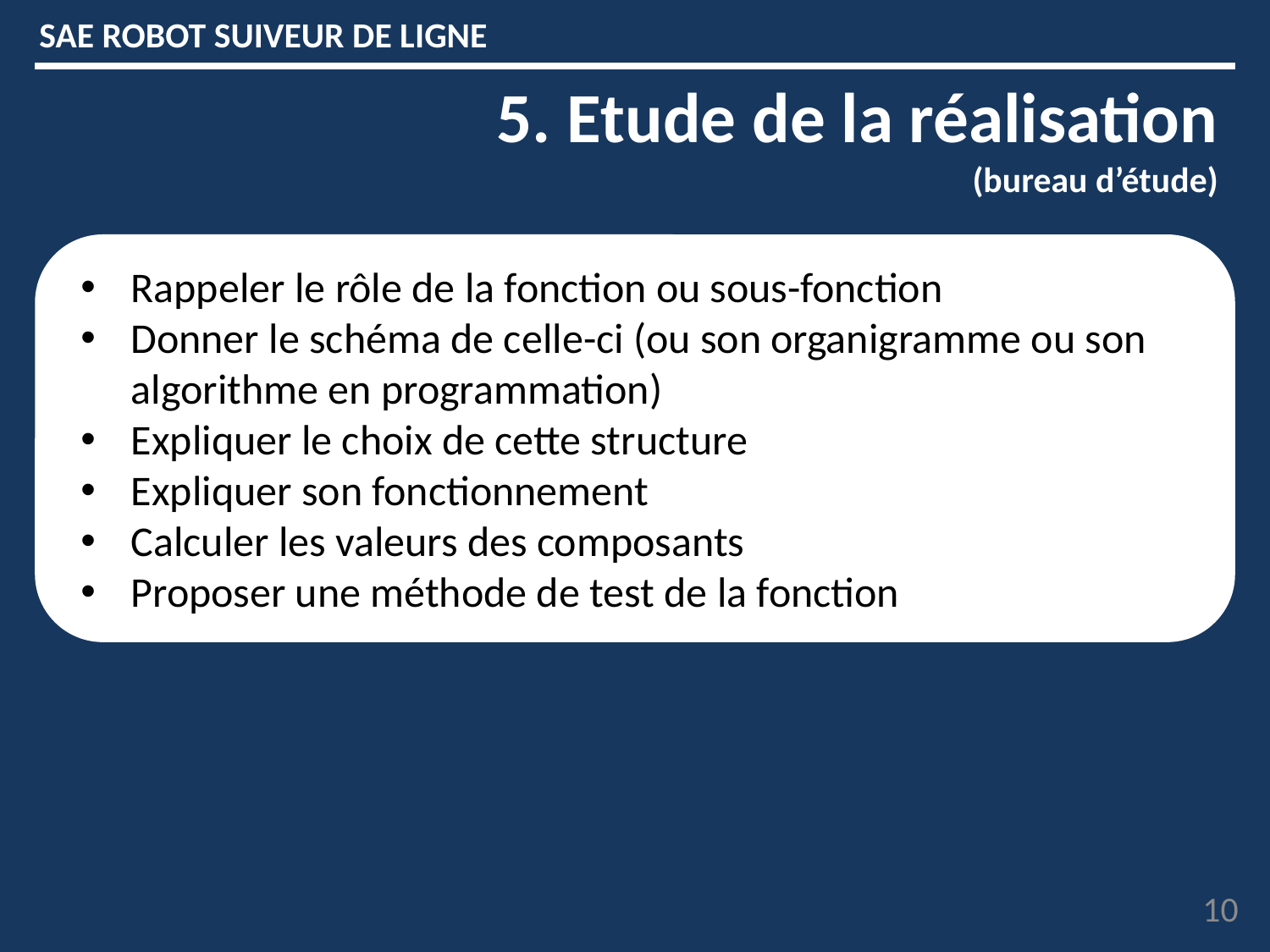

SAE ROBOT SUIVEUR DE LIGNE
5. Etude de la réalisation
(bureau d’étude)
Rappeler le rôle de la fonction ou sous-fonction
Donner le schéma de celle-ci (ou son organigramme ou son algorithme en programmation)
Expliquer le choix de cette structure
Expliquer son fonctionnement
Calculer les valeurs des composants
Proposer une méthode de test de la fonction
10